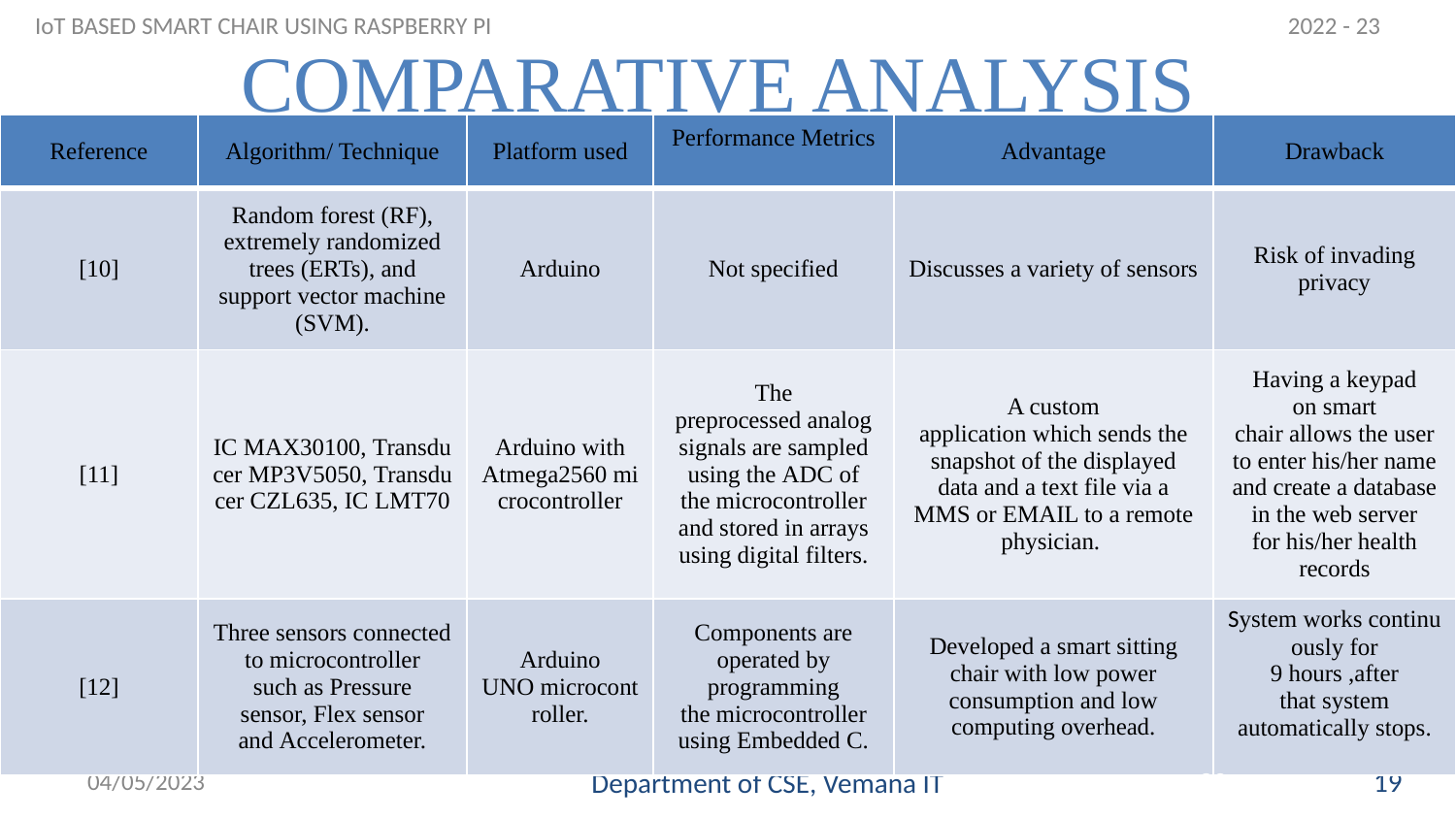

2022 - 23
IoT BASED SMART CHAIR USING RASPBERRY PI
# COMPARATIVE ANALYSIS
| Reference | Algorithm/ Technique | Platform used | Performance Metrics | Advantage | Drawback |
| --- | --- | --- | --- | --- | --- |
| [10] | Random forest (RF), extremely randomized trees (ERTs), and support vector machine (SVM). | Arduino | Not specified | Discusses a variety of sensors | Risk of invading privacy |
| [11]​ | IC MAX30100, Transducer MP3V5050, Transducer CZL635, IC LMT70​ | Arduino with Atmega2560 microcontroller​ | The preprocessed analog signals are sampled using the ADC of the microcontroller and stored in arrays using digital filters.​ | A custom application which sends the snapshot of the displayed data and a text file via a MMS or EMAIL to a remote physician. ​ | Having a keypad on smart chair allows the user to enter his/her name and create a database in the web server for his/her health records​ |
| [12]​ | Three sensors connected to microcontroller such as Pressure sensor, Flex sensor and Accelerometer.​ | Arduino UNO microcontroller.​ | Components are operated by programming the microcontroller using Embedded C.​ | Developed a smart sitting chair with low power consumption and low computing overhead.​ | System works continuously for 9 hours ,after that system automatically stops.​ ​ |
04/05/2023
20
19
Department of CSE, Vemana IT